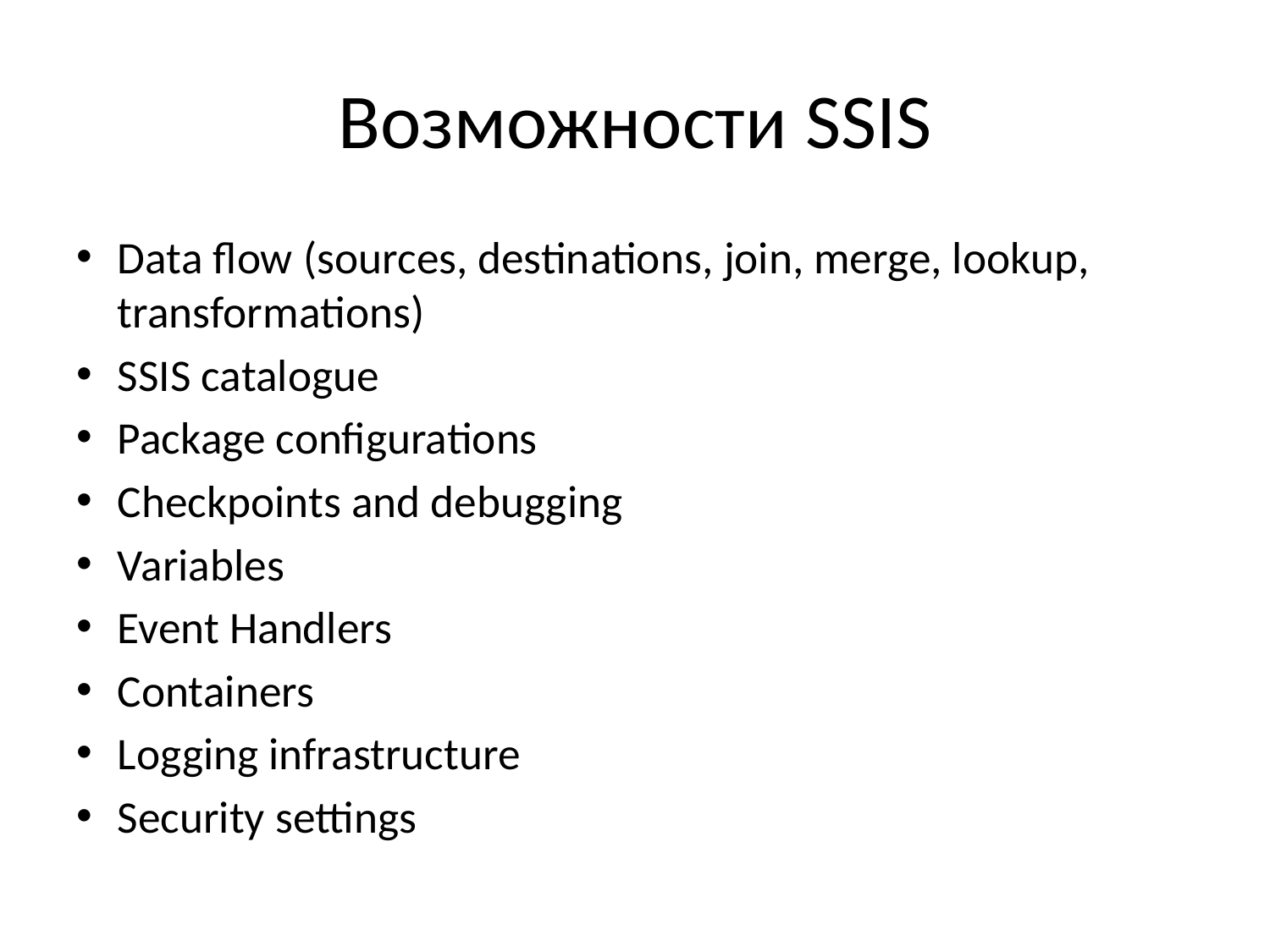

# Возможности SSIS
Data flow (sources, destinations, join, merge, lookup, transformations)
SSIS catalogue
Package configurations
Checkpoints and debugging
Variables
Event Handlers
Containers
Logging infrastructure
Security settings